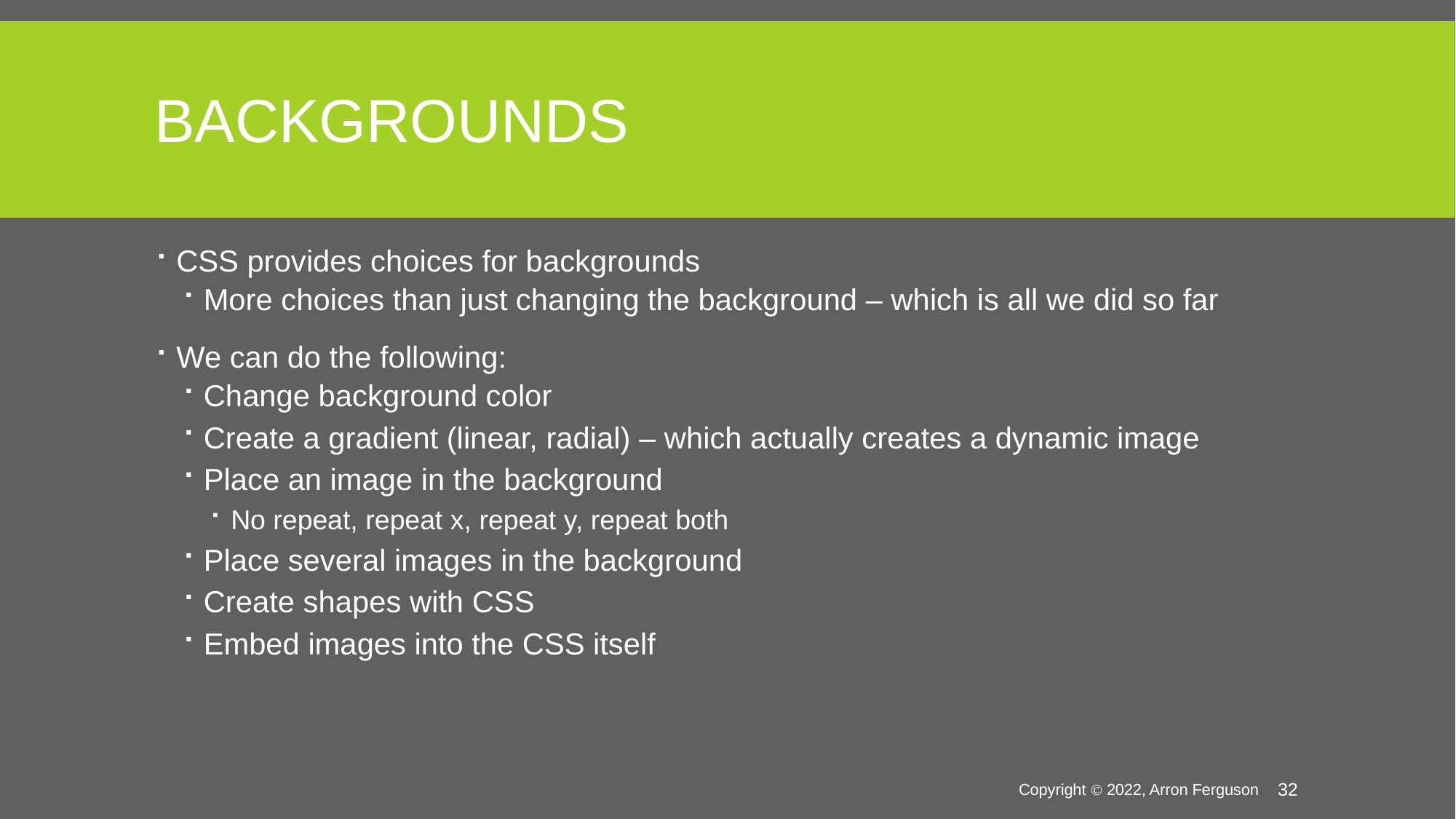

# Backgrounds
CSS provides choices for backgrounds
More choices than just changing the background – which is all we did so far
We can do the following:
Change background color
Create a gradient (linear, radial) – which actually creates a dynamic image
Place an image in the background
No repeat, repeat x, repeat y, repeat both
Place several images in the background
Create shapes with CSS
Embed images into the CSS itself
Copyright Ⓒ 2022, Arron Ferguson
32